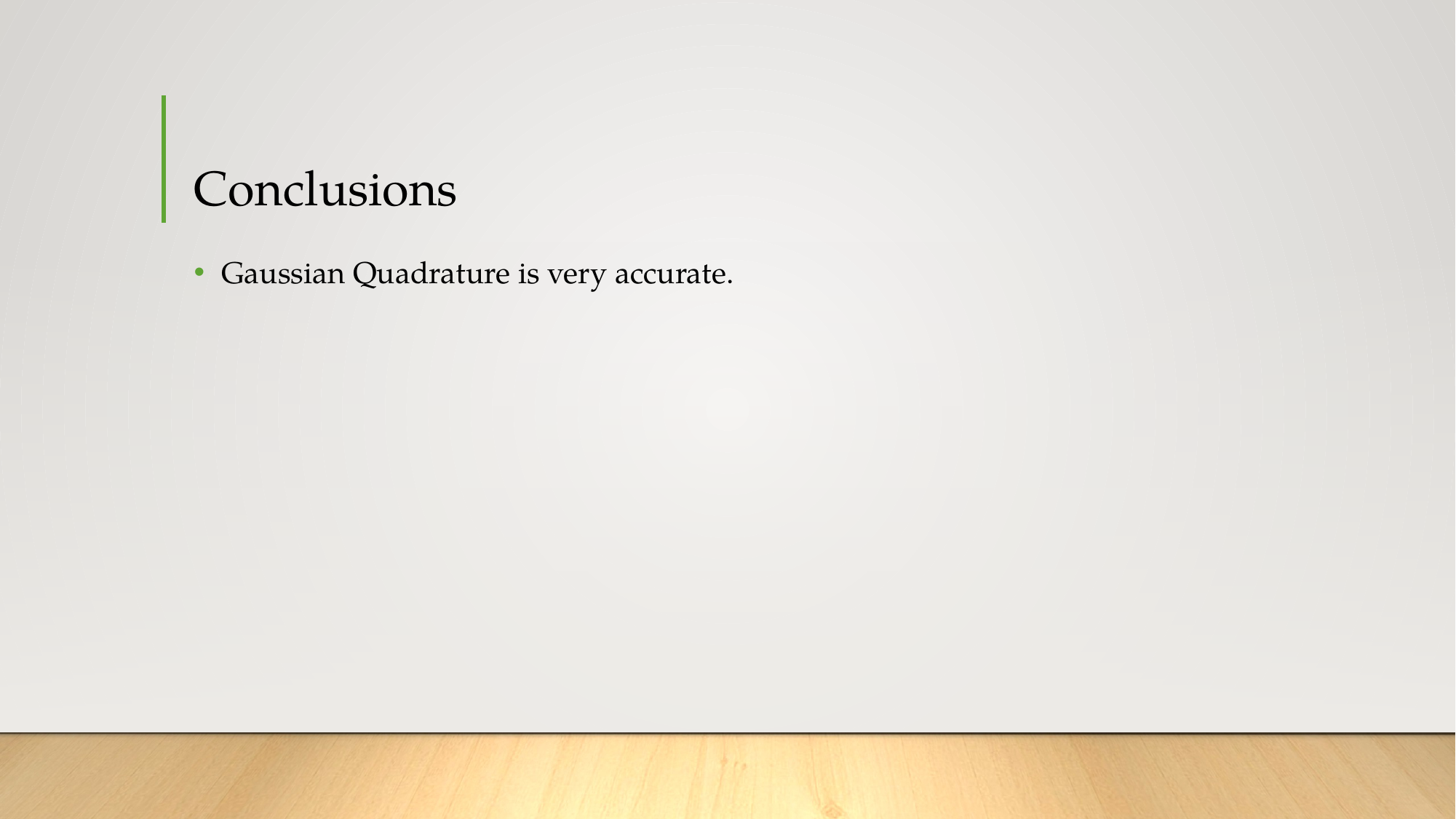

# Conclusions
Gaussian Quadrature is very accurate.